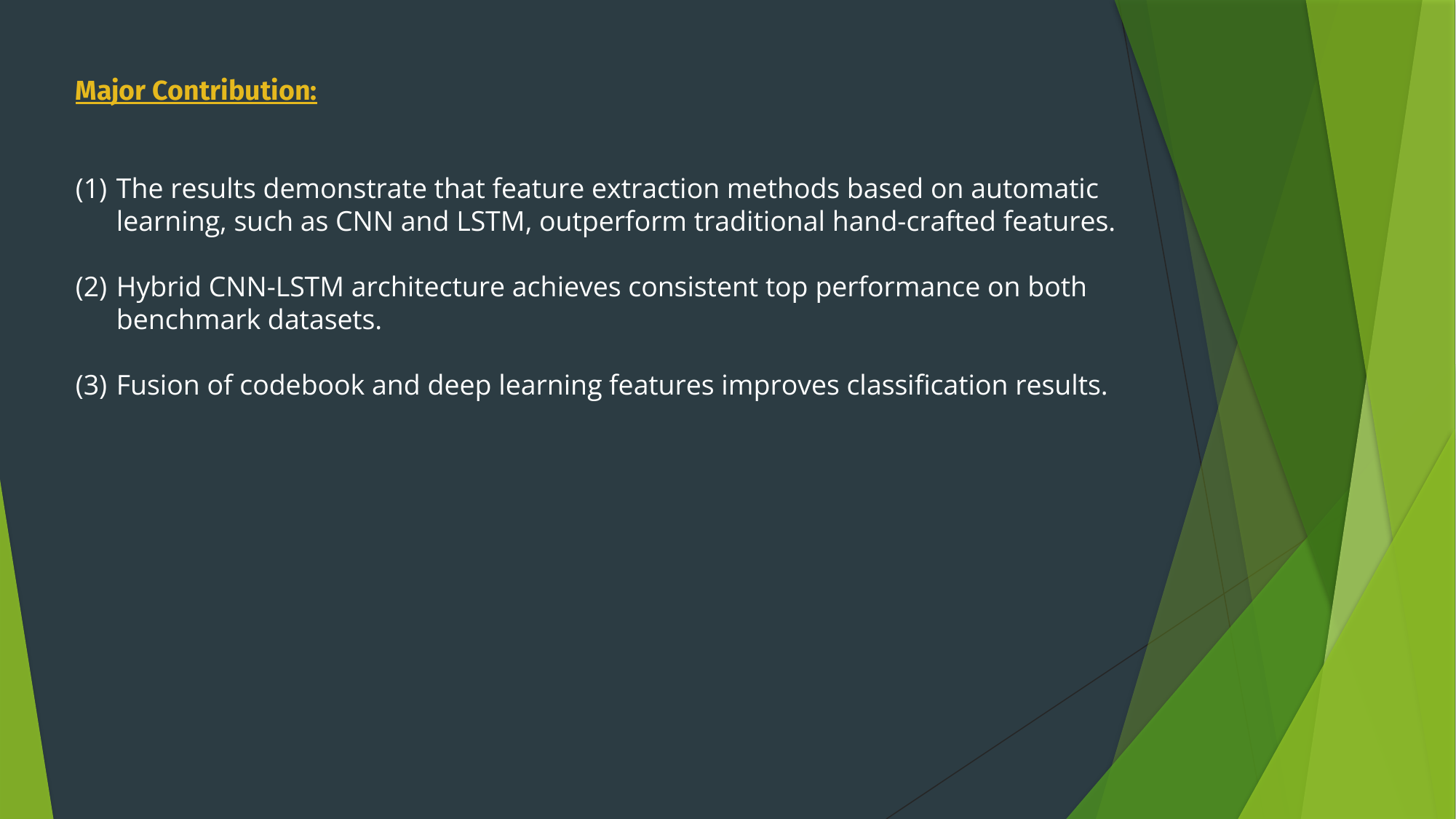

Major Contribution:

The results demonstrate that feature extraction methods based on automatic learning, such as CNN and LSTM, outperform traditional hand-crafted features.

Hybrid CNN-LSTM architecture achieves consistent top performance on both benchmark datasets.

Fusion of codebook and deep learning features improves classification results.